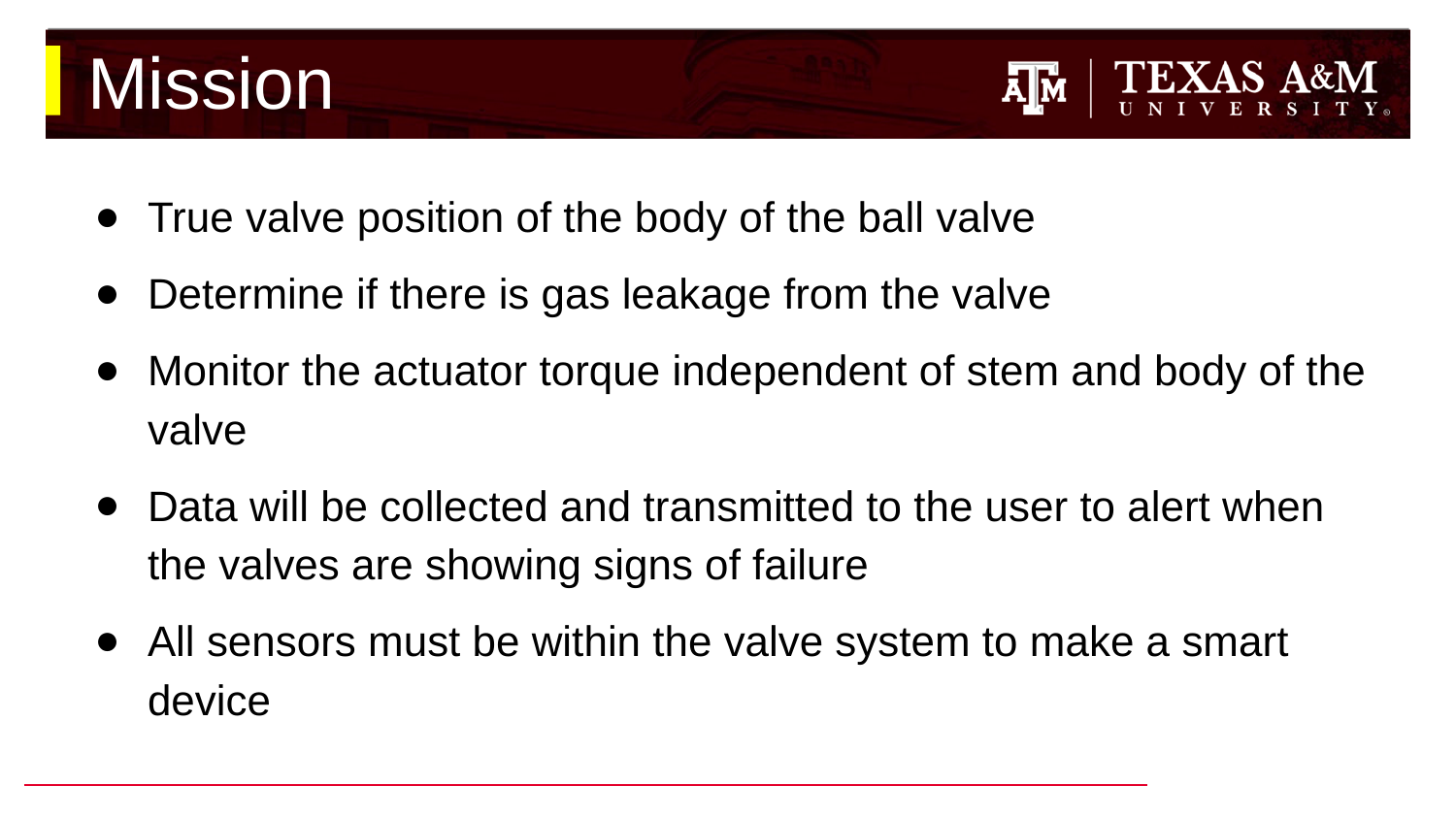

# Mission
True valve position of the body of the ball valve
Determine if there is gas leakage from the valve
Monitor the actuator torque independent of stem and body of the valve
Data will be collected and transmitted to the user to alert when the valves are showing signs of failure
All sensors must be within the valve system to make a smart device